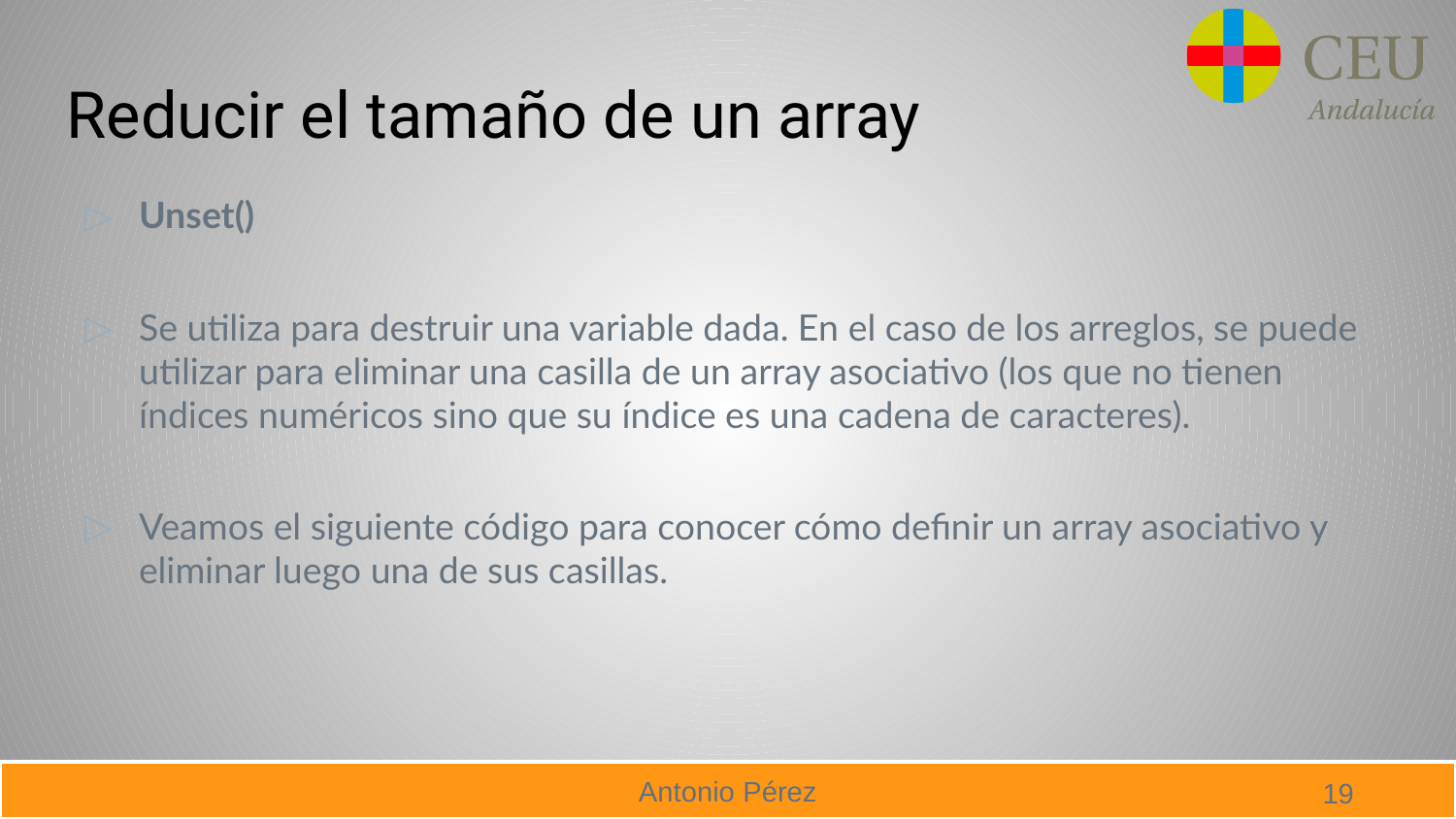

Reducir el tamaño de un array
Unset()

Se utiliza para destruir una variable dada. En el caso de los arreglos, se puede utilizar para eliminar una casilla de un array asociativo (los que no tienen índices numéricos sino que su índice es una cadena de caracteres).

Veamos el siguiente código para conocer cómo definir un array asociativo y eliminar luego una de sus casillas.
19